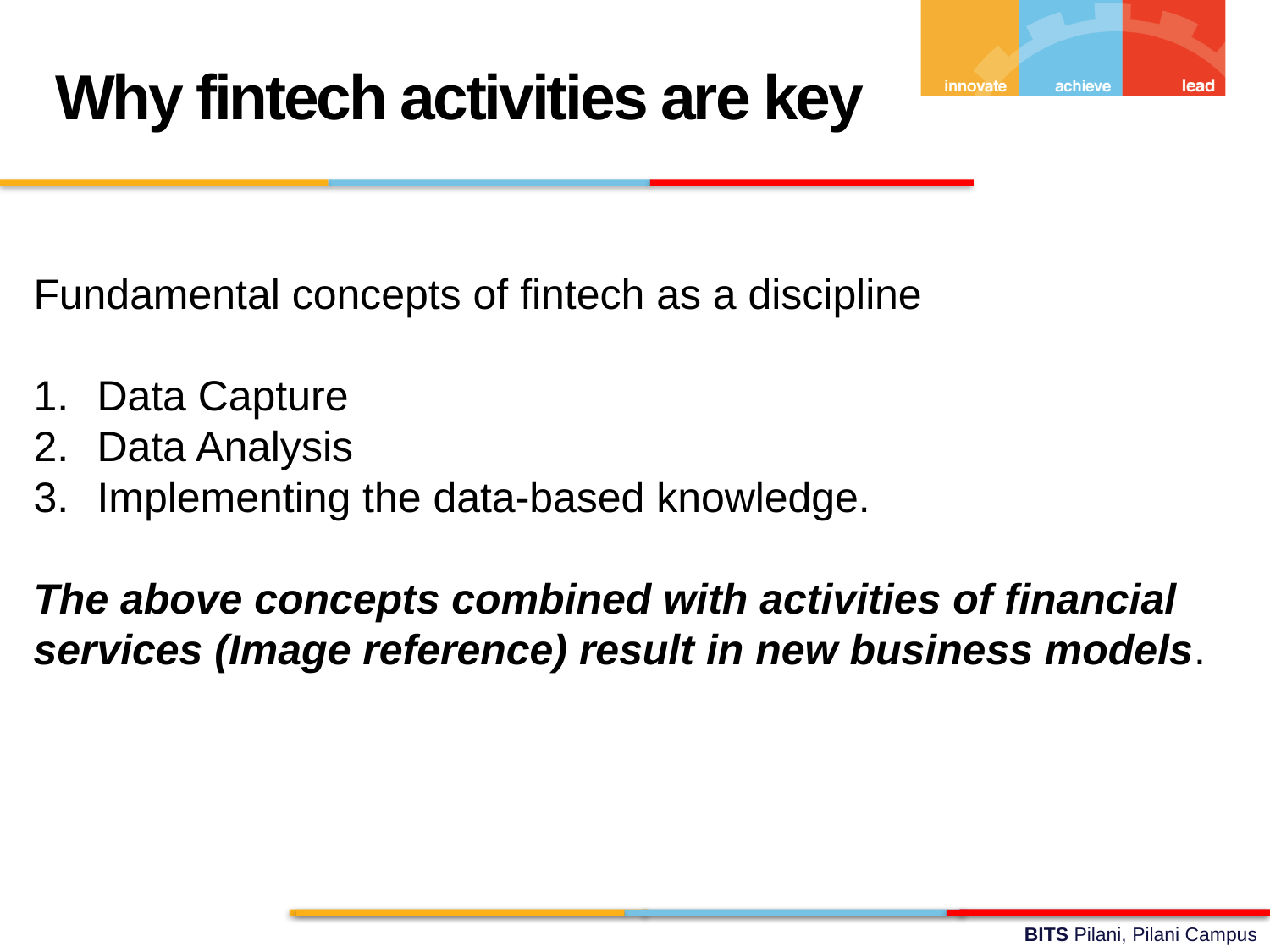

Why fintech activities are key
Fundamental concepts of fintech as a discipline

Data Capture
Data Analysis
Implementing the data-based knowledge.

The above concepts combined with activities of financial services (Image reference) result in new business models.